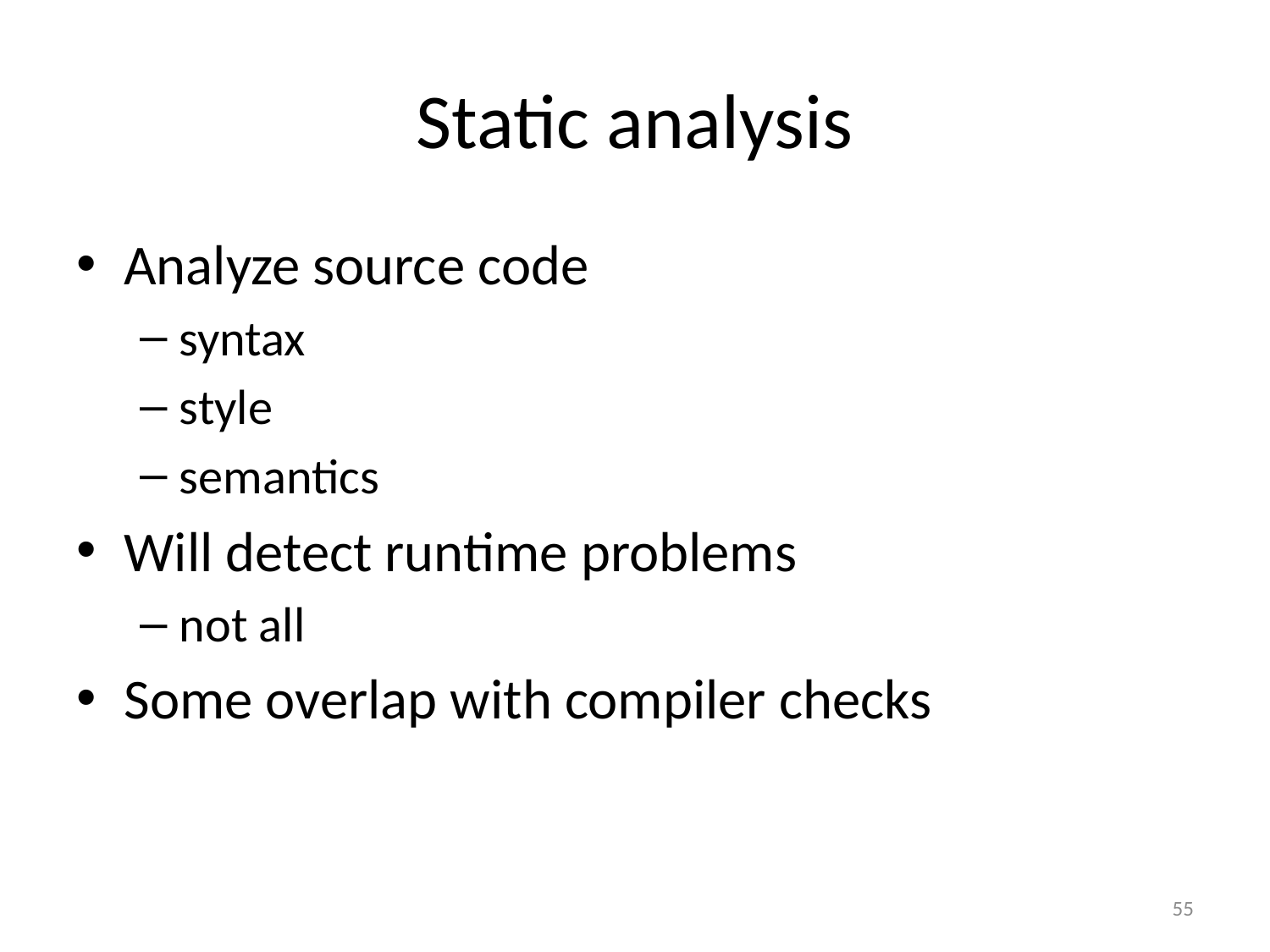

# Static analysis
Analyze source code
syntax
style
semantics
Will detect runtime problems
not all
Some overlap with compiler checks

55